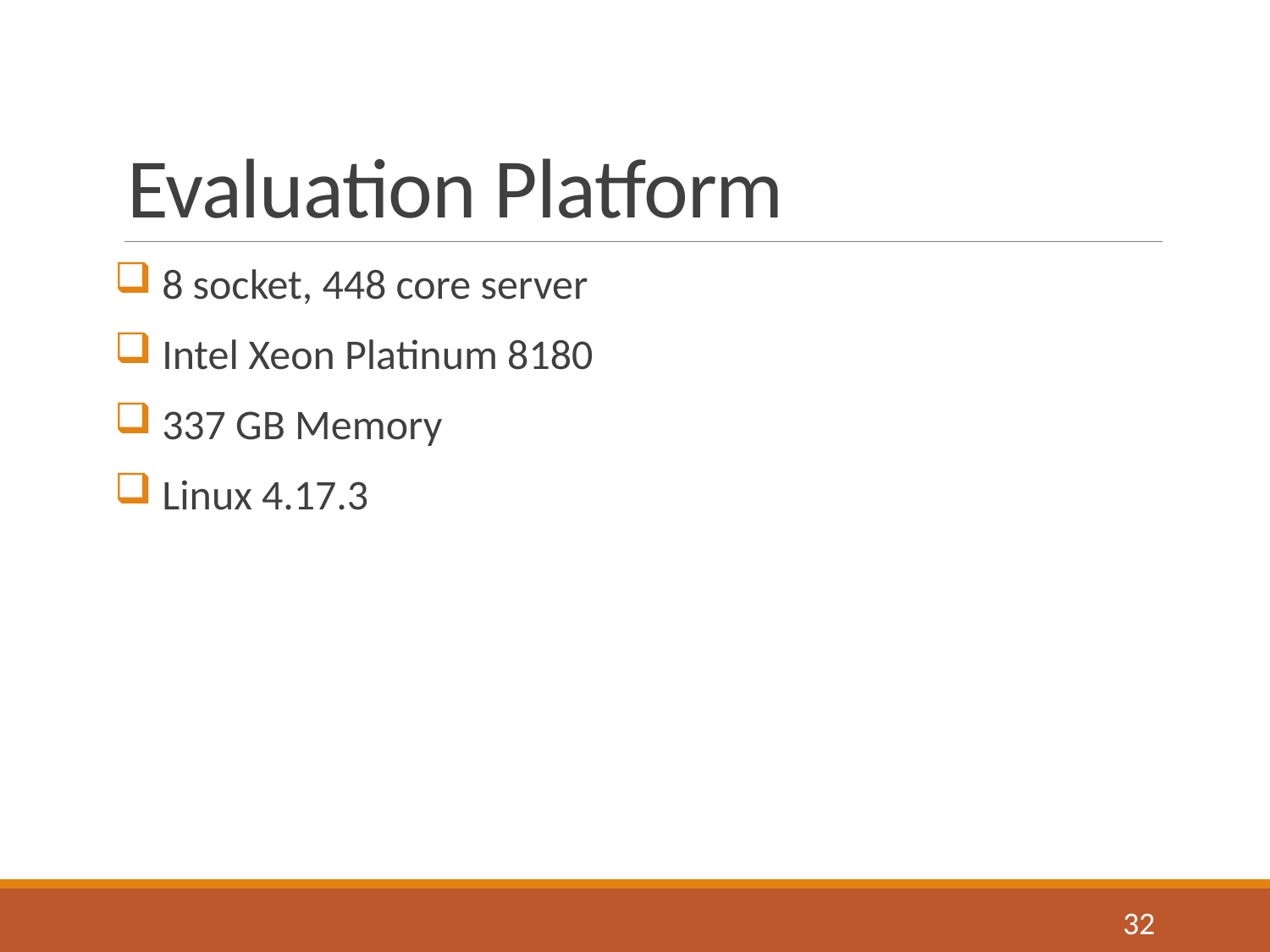

# Evaluation Platform
 8 socket, 448 core server
 Intel Xeon Platinum 8180
 337 GB Memory
 Linux 4.17.3
32